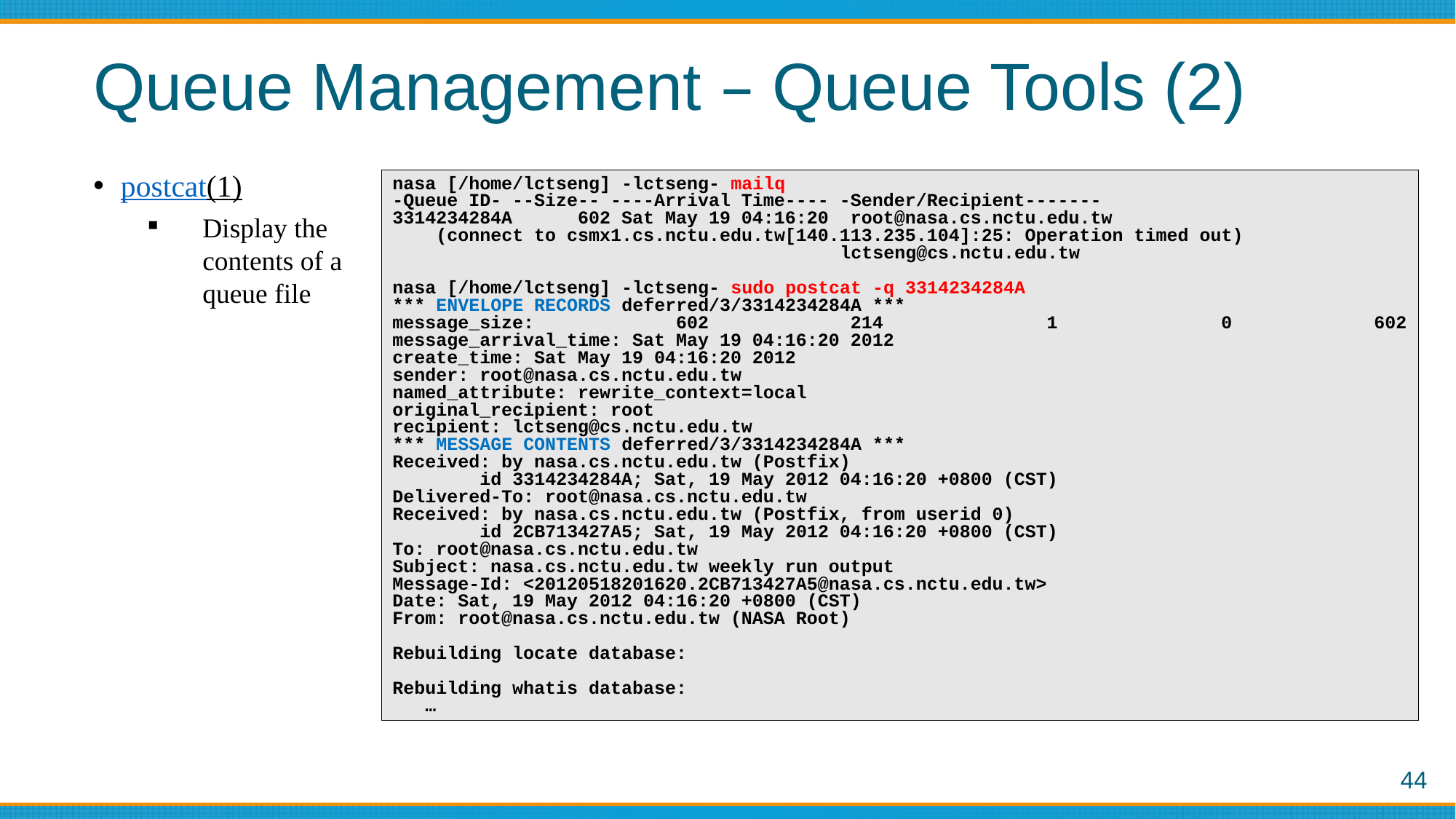

# Queue Management – Queue Tools (2)
postcat(1)
Display the contents of a queue file

nasa [/home/lctseng] -lctseng- mailq
-Queue ID- --Size-- ----Arrival Time---- -Sender/Recipient-------
3314234284A      602 Sat May 19 04:16:20  root@nasa.cs.nctu.edu.tw
    (connect to csmx1.cs.nctu.edu.tw[140.113.235.104]:25: Operation timed out)
                                         lctseng@cs.nctu.edu.tw

nasa [/home/lctseng] -lctseng- sudo postcat -q 3314234284A
*** ENVELOPE RECORDS deferred/3/3314234284A ***
message_size:             602             214               1               0             602
message_arrival_time: Sat May 19 04:16:20 2012
create_time: Sat May 19 04:16:20 2012
sender: root@nasa.cs.nctu.edu.tw
named_attribute: rewrite_context=local
original_recipient: root
recipient: lctseng@cs.nctu.edu.tw
*** MESSAGE CONTENTS deferred/3/3314234284A ***
Received: by nasa.cs.nctu.edu.tw (Postfix)
        id 3314234284A; Sat, 19 May 2012 04:16:20 +0800 (CST)
Delivered-To: root@nasa.cs.nctu.edu.tw
Received: by nasa.cs.nctu.edu.tw (Postfix, from userid 0)
        id 2CB713427A5; Sat, 19 May 2012 04:16:20 +0800 (CST)
To: root@nasa.cs.nctu.edu.tw
Subject: nasa.cs.nctu.edu.tw weekly run output
Message-Id: <20120518201620.2CB713427A5@nasa.cs.nctu.edu.tw>
Date: Sat, 19 May 2012 04:16:20 +0800 (CST)
From: root@nasa.cs.nctu.edu.tw (NASA Root)

Rebuilding locate database:

Rebuilding whatis database:
   …
44